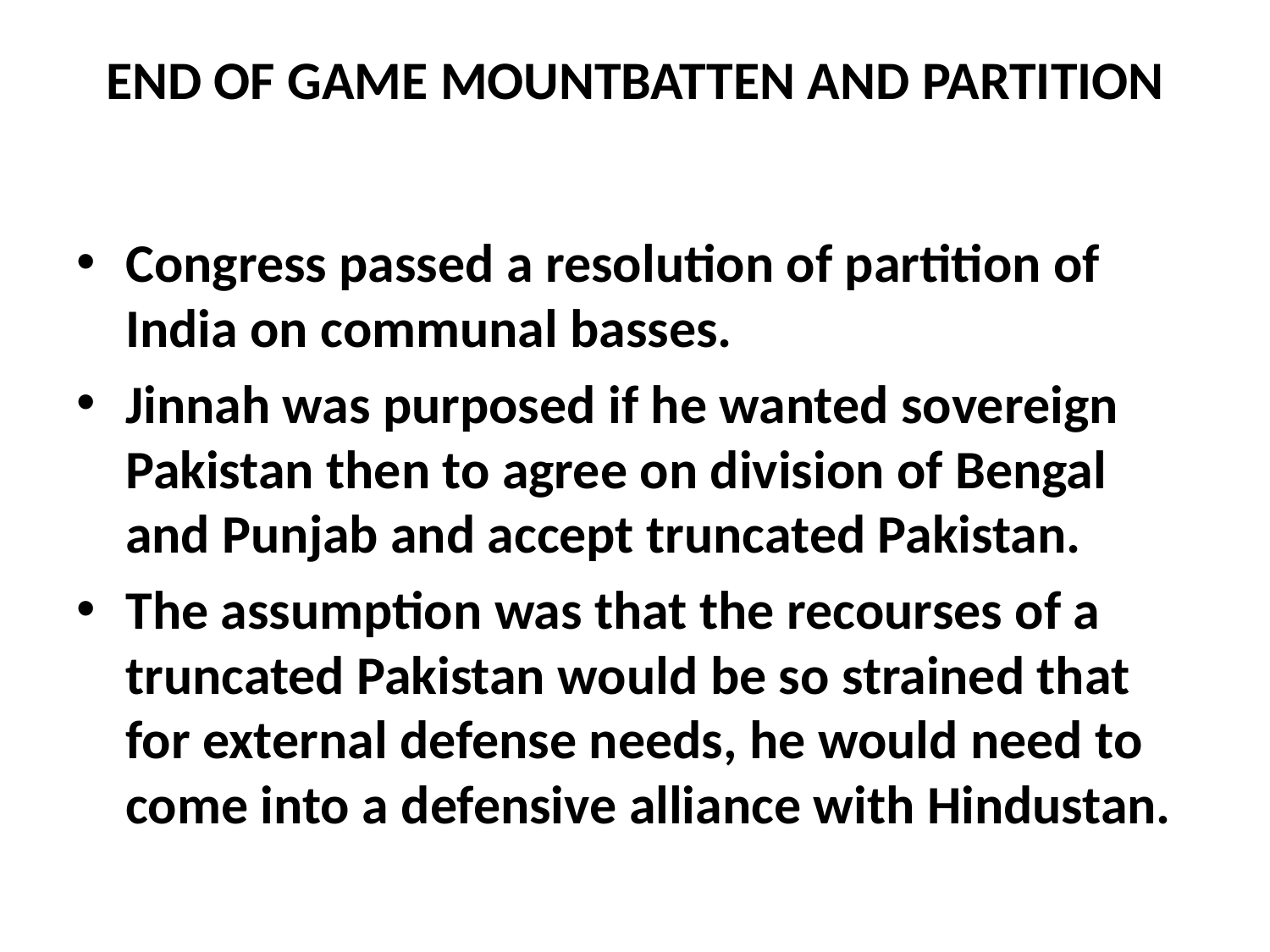

# END OF GAME MOUNTBATTEN AND PARTITION
Congress passed a resolution of partition of India on communal basses.
Jinnah was purposed if he wanted sovereign Pakistan then to agree on division of Bengal and Punjab and accept truncated Pakistan.
The assumption was that the recourses of a truncated Pakistan would be so strained that for external defense needs, he would need to come into a defensive alliance with Hindustan.